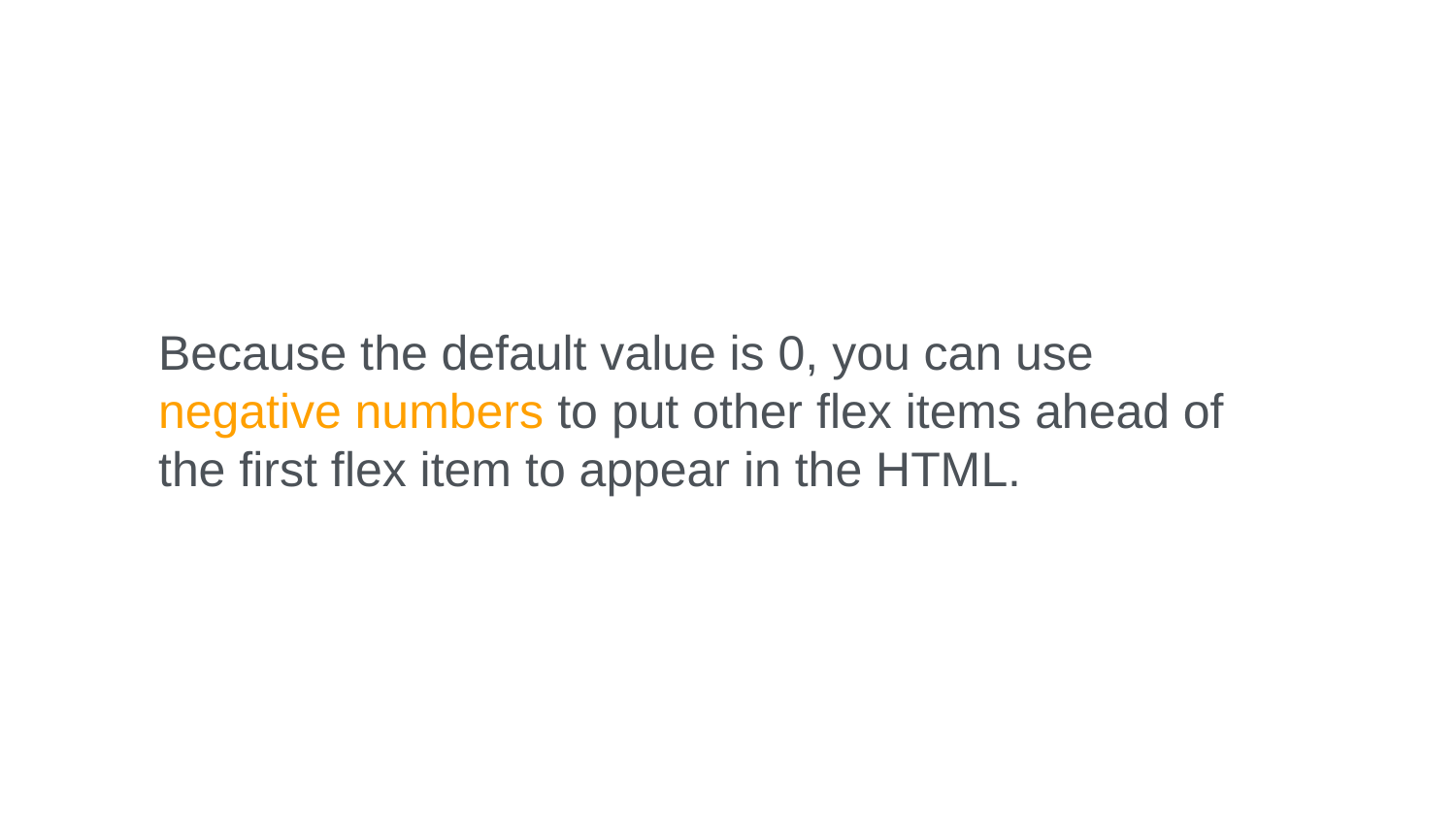

Because the default value is 0, you can use
negative numbers to put other flex items ahead of the first flex item to appear in the HTML.